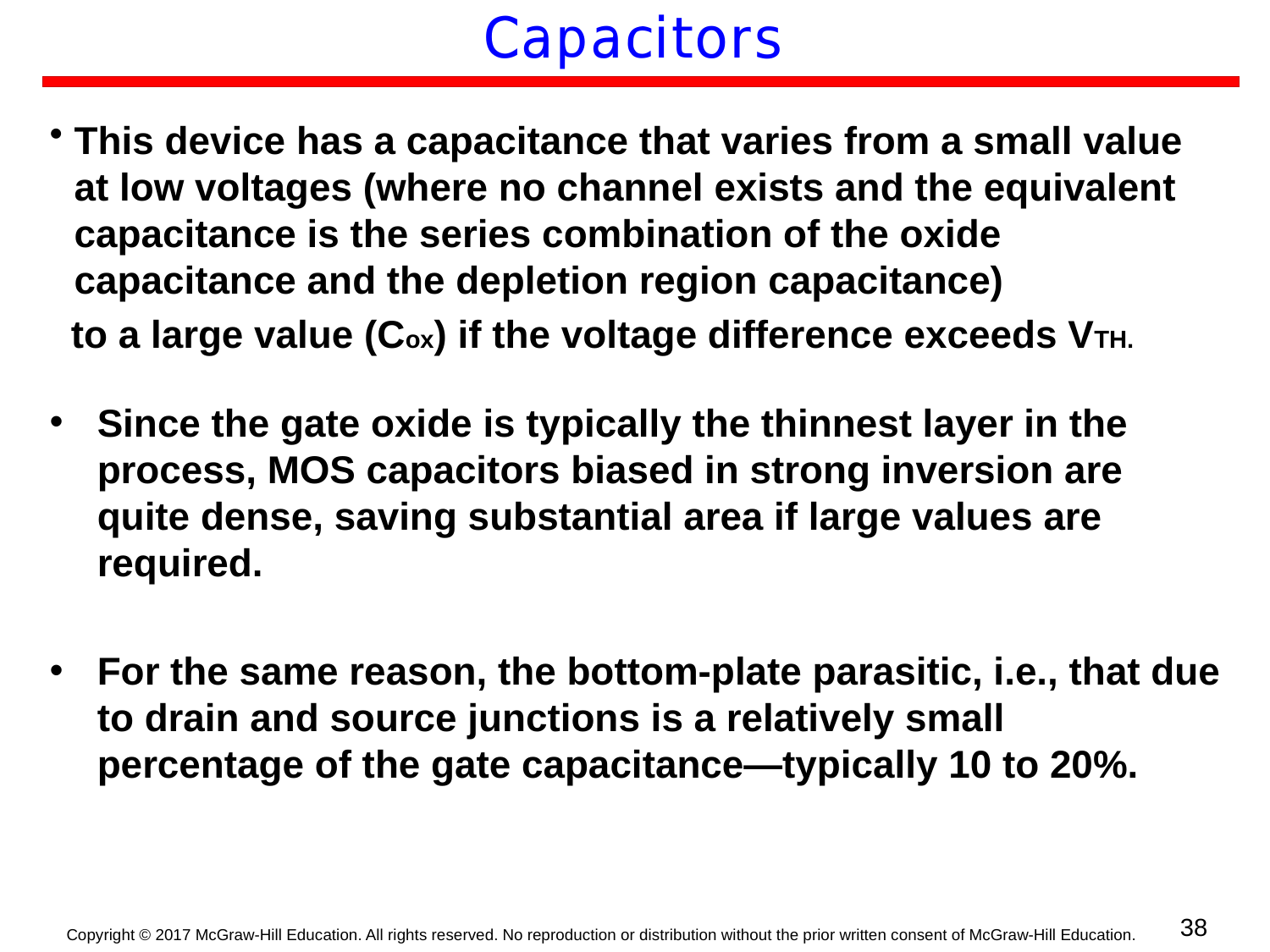

# Capacitors
This device has a capacitance that varies from a small value at low voltages (where no channel exists and the equivalent capacitance is the series combination of the oxide capacitance and the depletion region capacitance)
  to a large value (Cox) if the voltage difference exceeds VTH.

Since the gate oxide is typically the thinnest layer in the process, MOS capacitors biased in strong inversion are quite dense, saving substantial area if large values are required.

For the same reason, the bottom-plate parasitic, i.e., that due to drain and source junctions is a relatively small percentage of the gate capacitance—typically 10 to 20%.

38